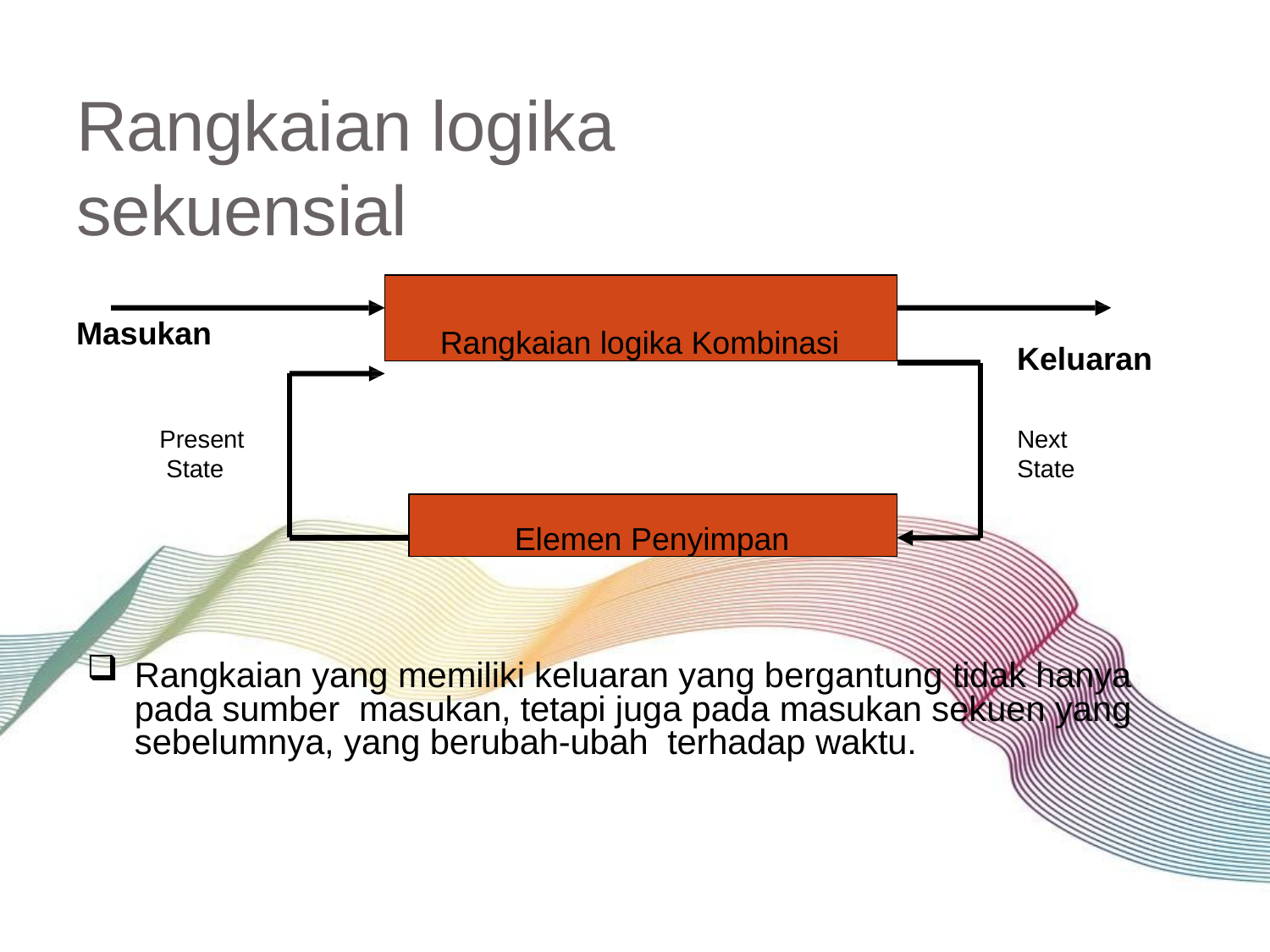

# Rangkaian logika sekuensial

Rangkaian logika Kombinasi

Masukan
Keluaran

Present  State
Next  State
Elemen Penyimpan

Rangkaian yang memiliki keluaran yang bergantung tidak hanya pada sumber  masukan, tetapi juga pada masukan sekuen yang sebelumnya, yang berubah-ubah  terhadap waktu.